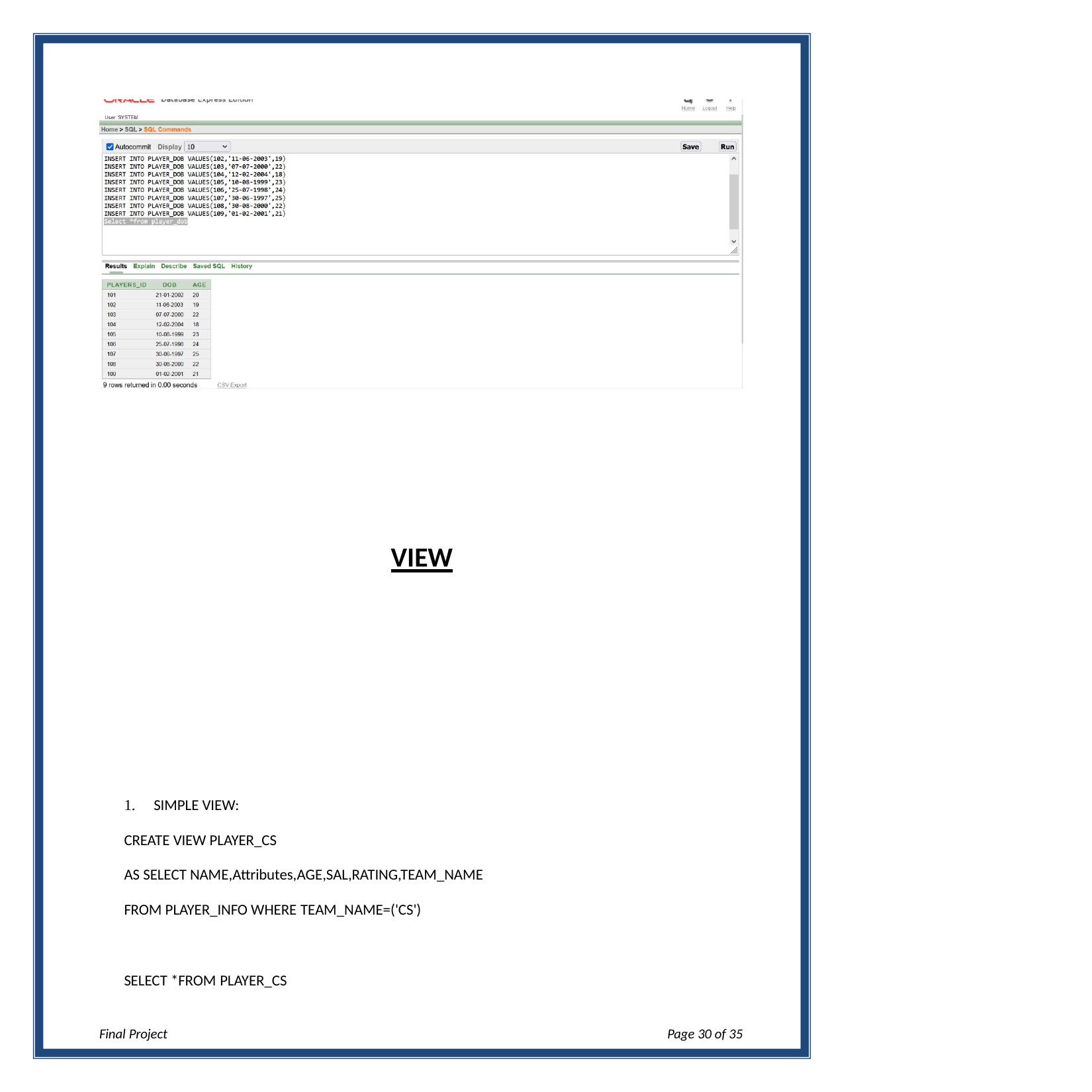

VIEW
1.	SIMPLE VIEW:

CREATE VIEW PLAYER_CS
AS SELECT NAME,Attributes,AGE,SAL,RATING,TEAM_NAME  FROM PLAYER_INFO WHERE TEAM_NAME=('CS')
SELECT *FROM PLAYER_CS
Final Project
Page 30 of 35